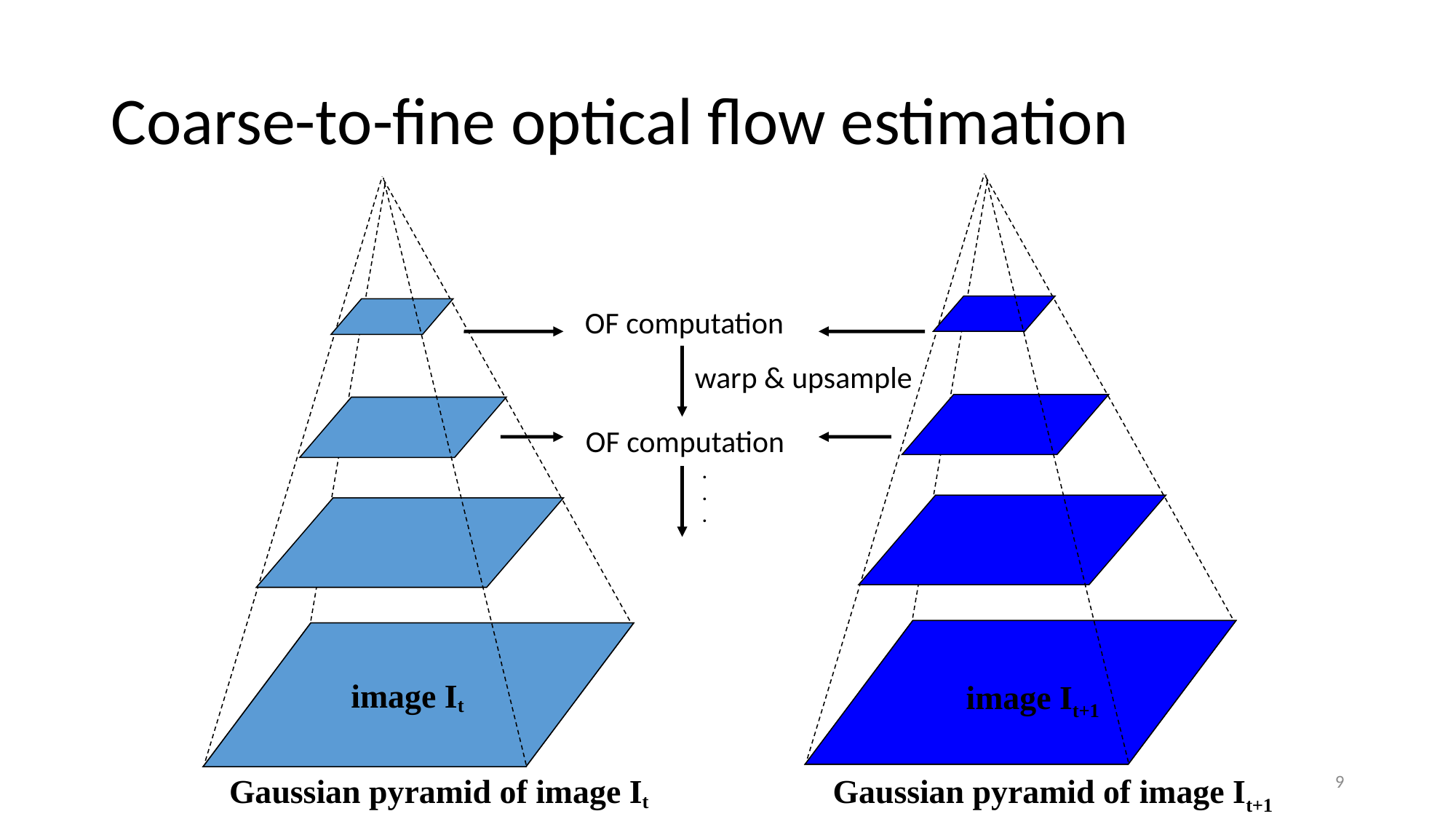

# Coarse-to-fine optical flow estimation

Gaussian pyramid of image It+1

Gaussian pyramid of image It
image It
image It+1
OF computation

warp & upsample
OF computation

.
.
.

image I

image J
9